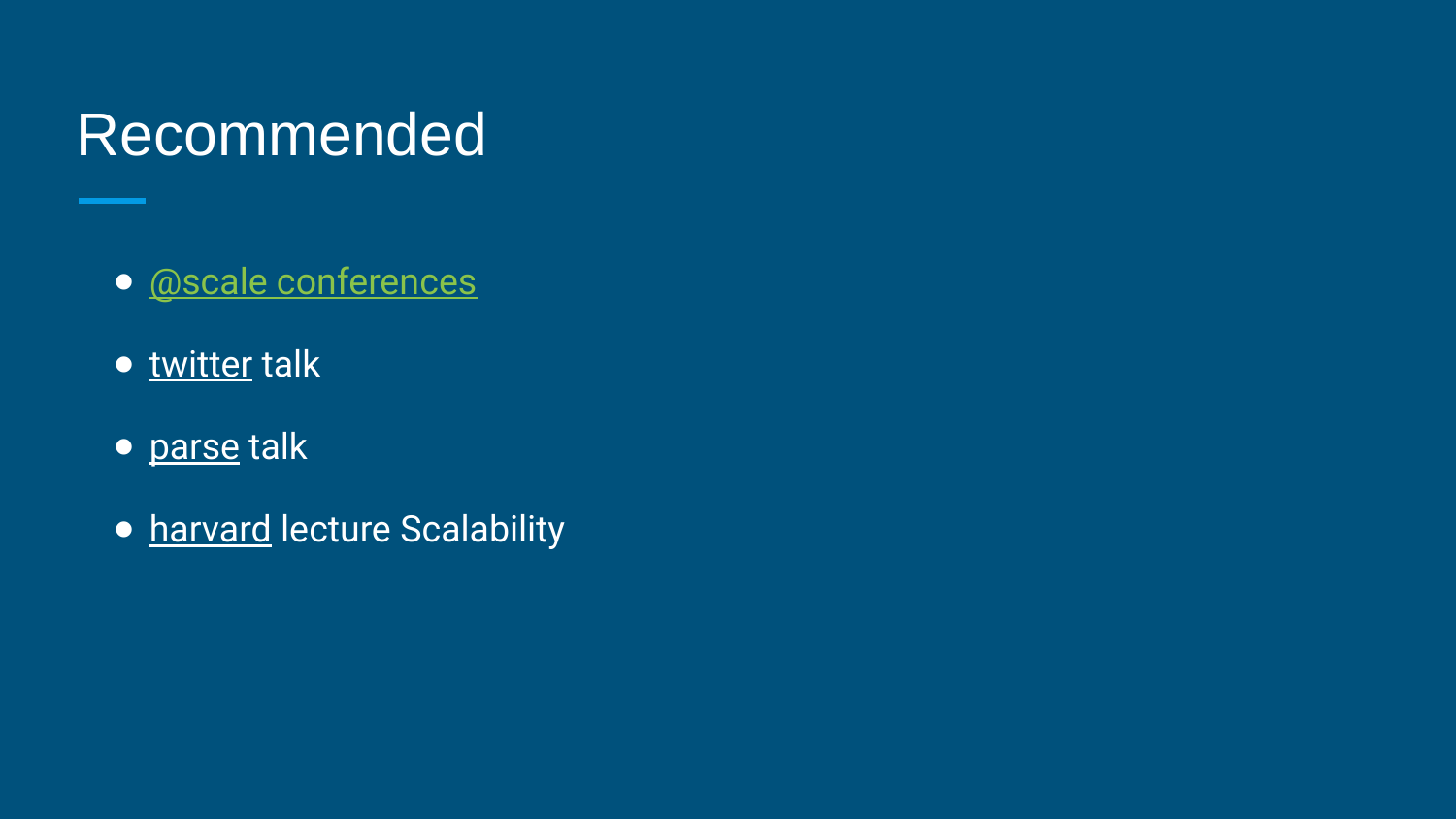

# Recommended
@scale conferences
twitter talk
parse talk
harvard lecture Scalability